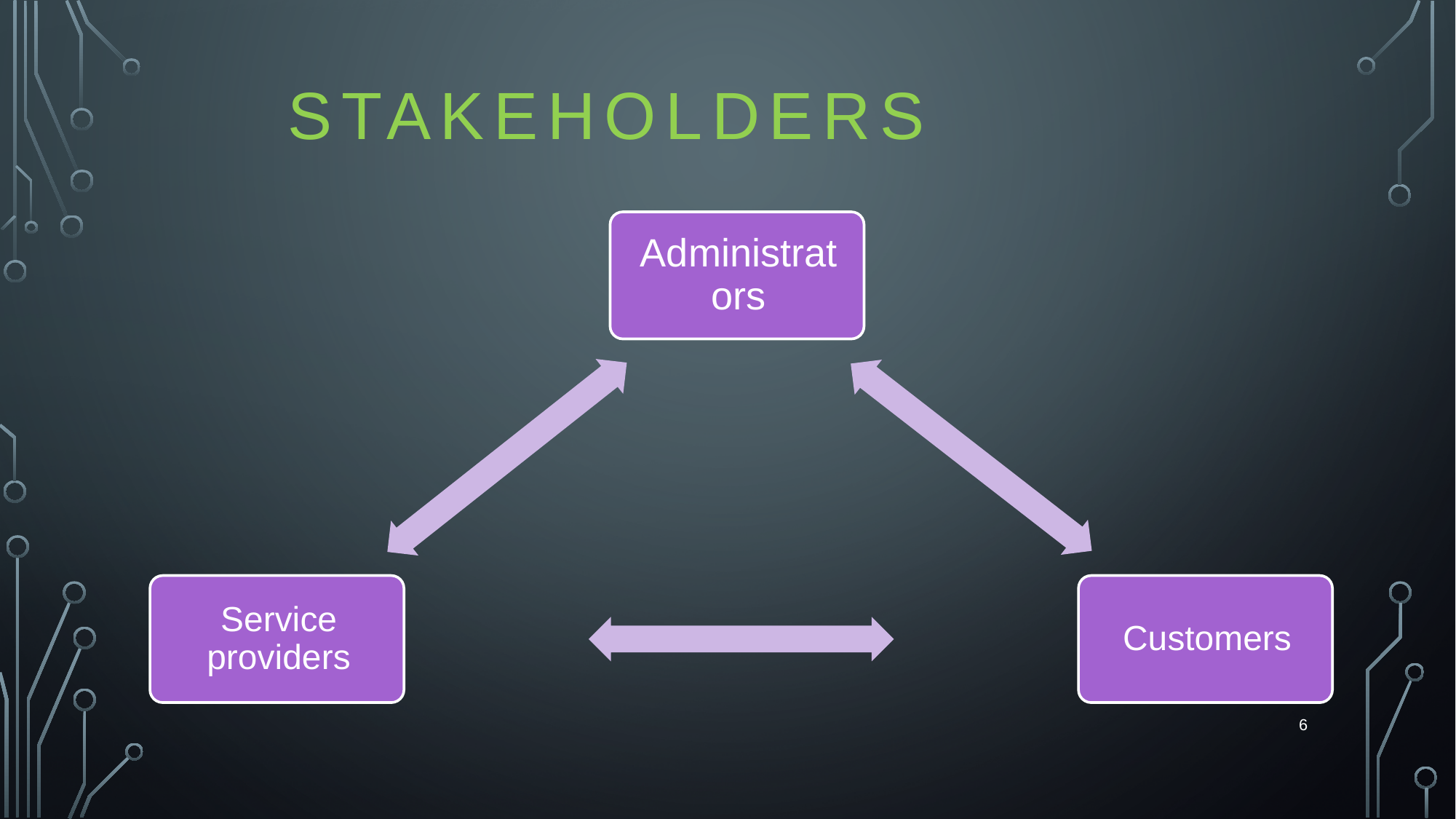

# stakeholders

Administrators

Service providers

Customers

6